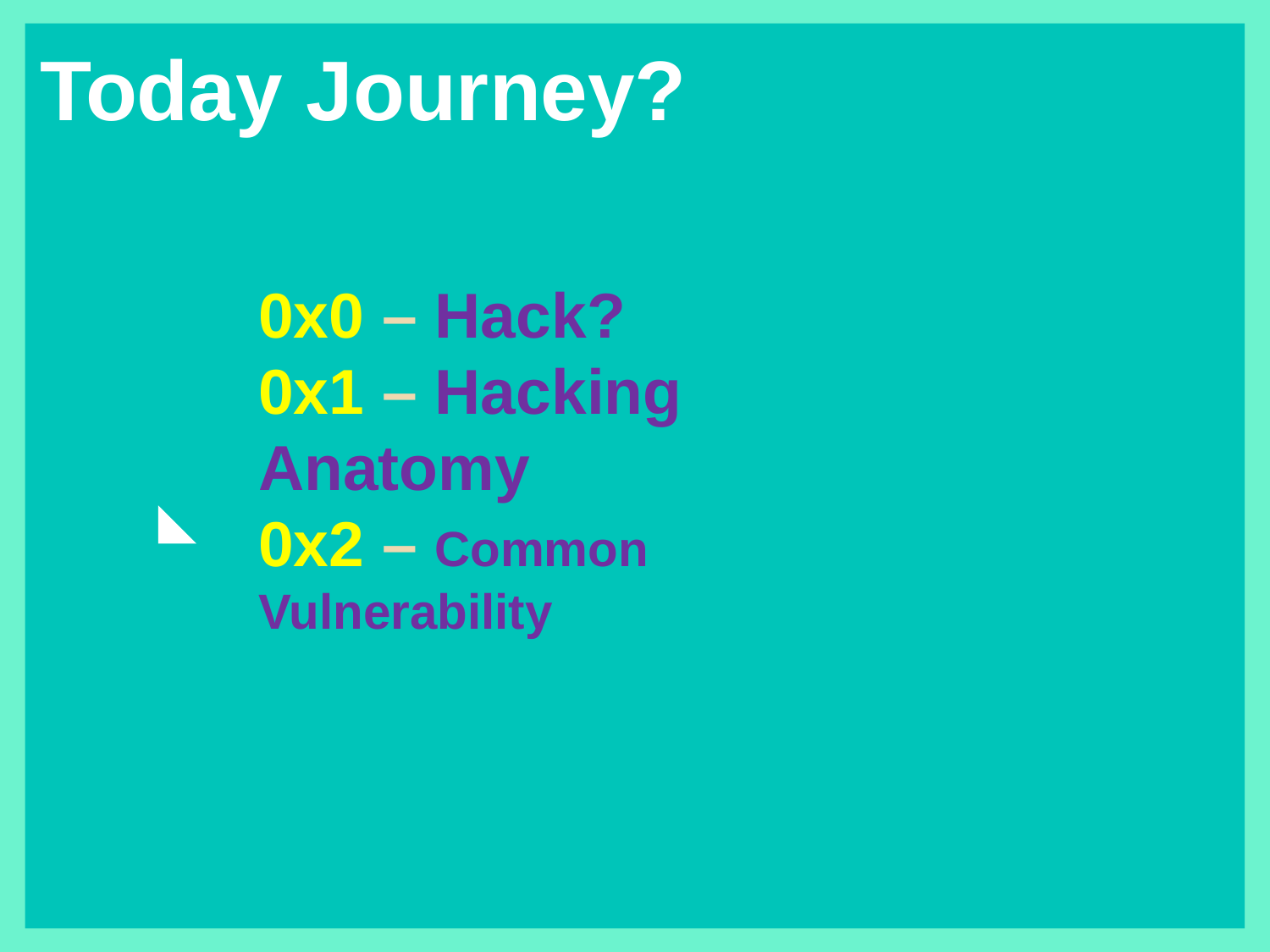

# Today Journey?
0x0 – Hack?
0x1 – Hacking Anatomy
0x2 – Common Vulnerability